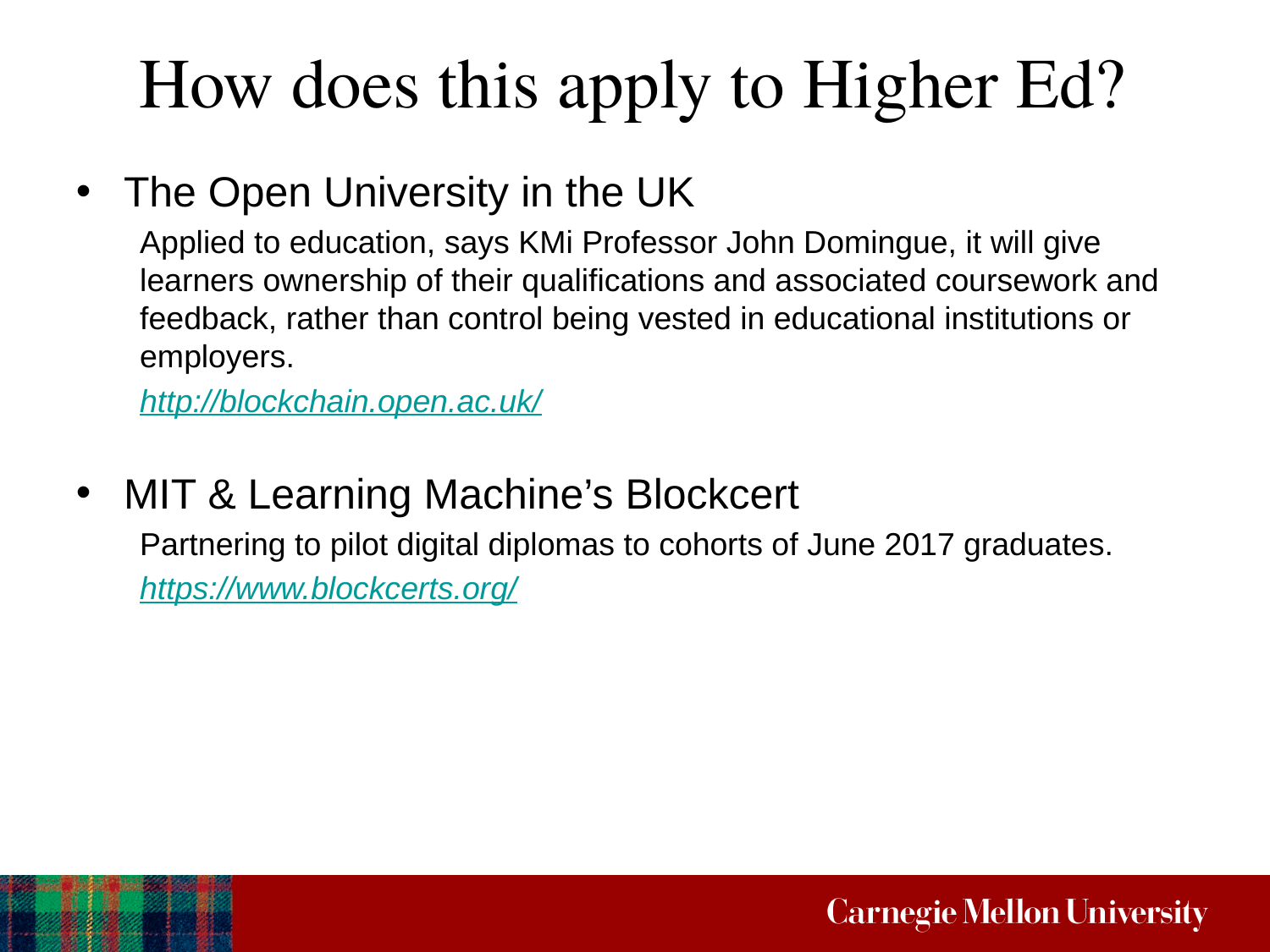

How does this apply to Higher Ed?
The Open University in the UK
Applied to education, says KMi Professor John Domingue, it will give learners ownership of their qualifications and associated coursework and feedback, rather than control being vested in educational institutions or employers.
http://blockchain.open.ac.uk/

MIT & Learning Machine’s Blockcert
Partnering to pilot digital diplomas to cohorts of June 2017 graduates.
https://www.blockcerts.org/